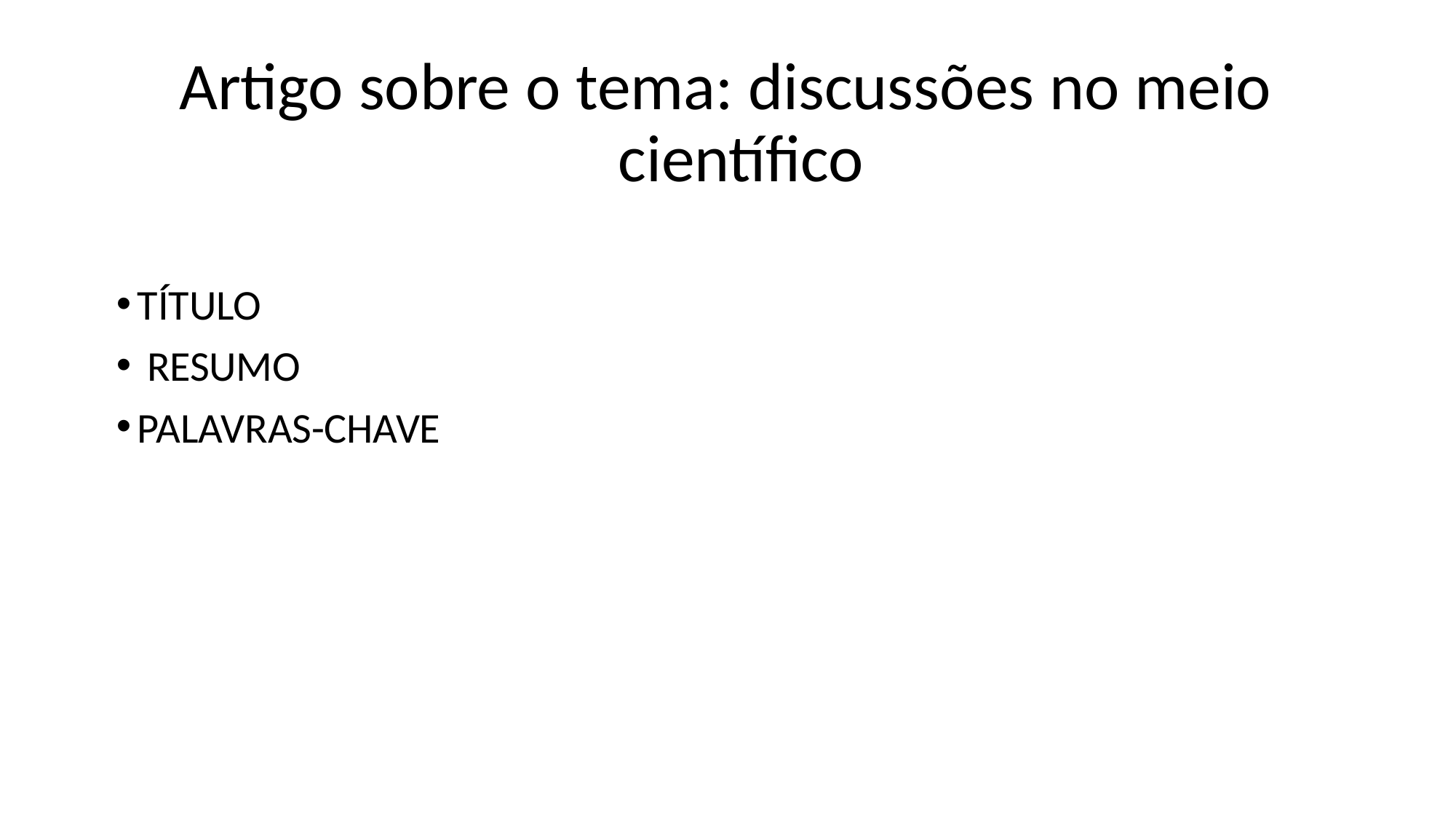

# Artigo sobre o tema: discussões no meio  científico
TÍTULO
RESUMO
PALAVRAS-CHAVE